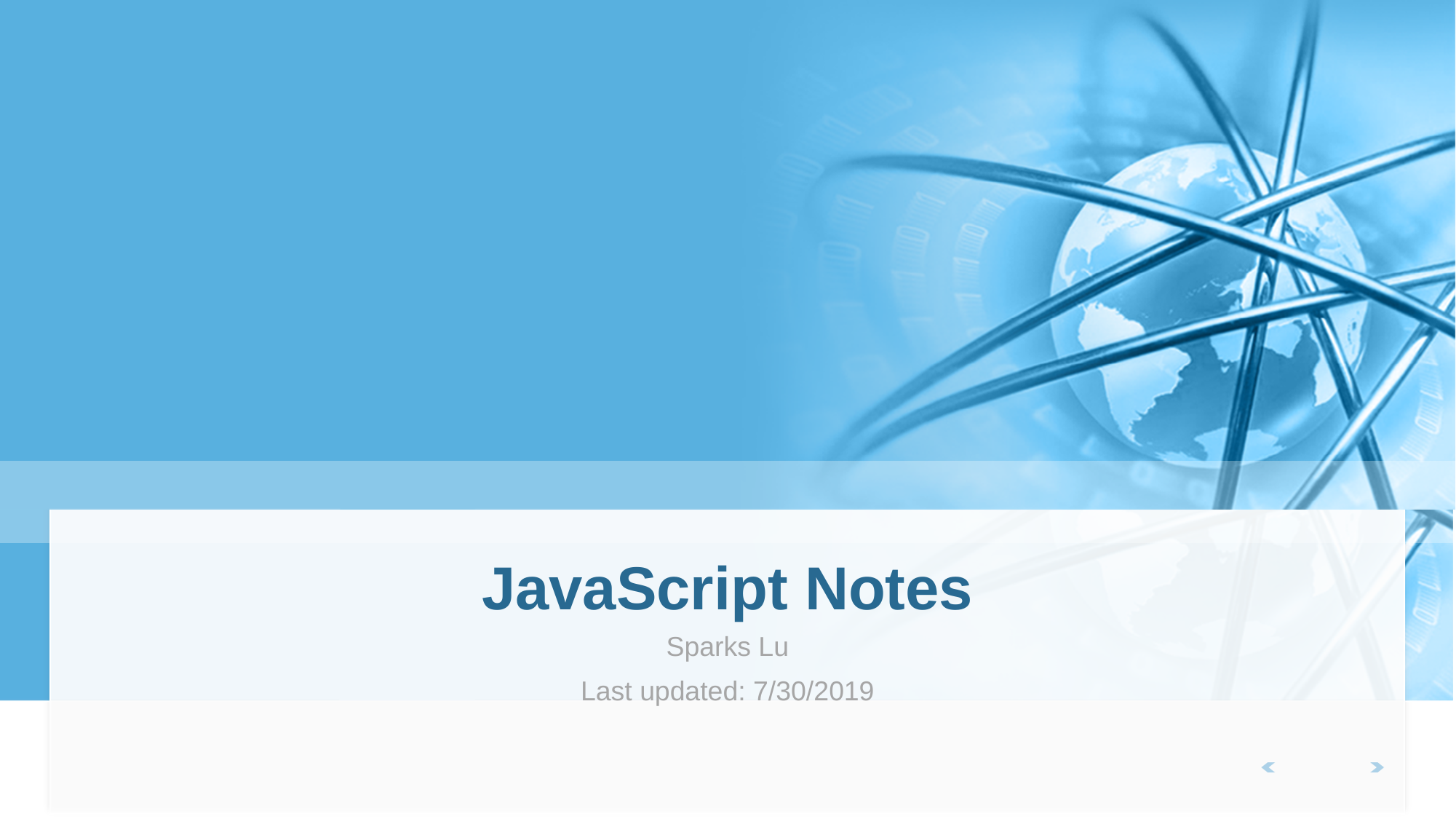

# JavaScript Notes
Sparks Lu
Last updated: 7/30/2019